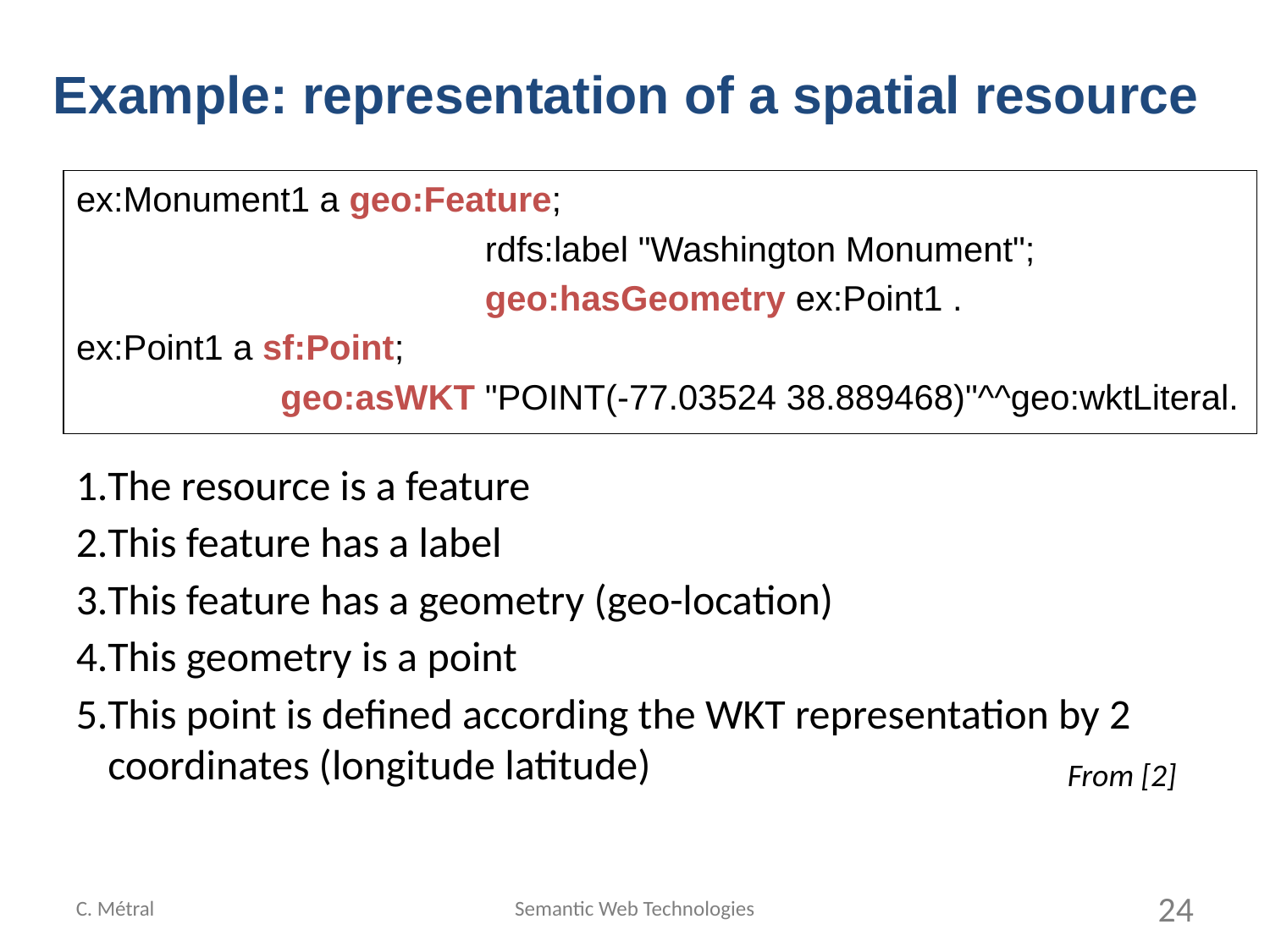

Example: representation of a spatial resource
ex:Monument1 a geo:Feature;
                                          rdfs:label "Washington Monument";
                                          geo:hasGeometry ex:Point1 .
ex:Point1 a sf:Point;
                     geo:asWKT "POINT(-77.03524 38.889468)"^^geo:wktLiteral.
The resource is a feature
This feature has a label
This feature has a geometry (geo-location)
This geometry is a point
This point is defined according the WKT representation by 2 coordinates (longitude latitude)
From [2]
C. Métral
Semantic Web Technologies
24